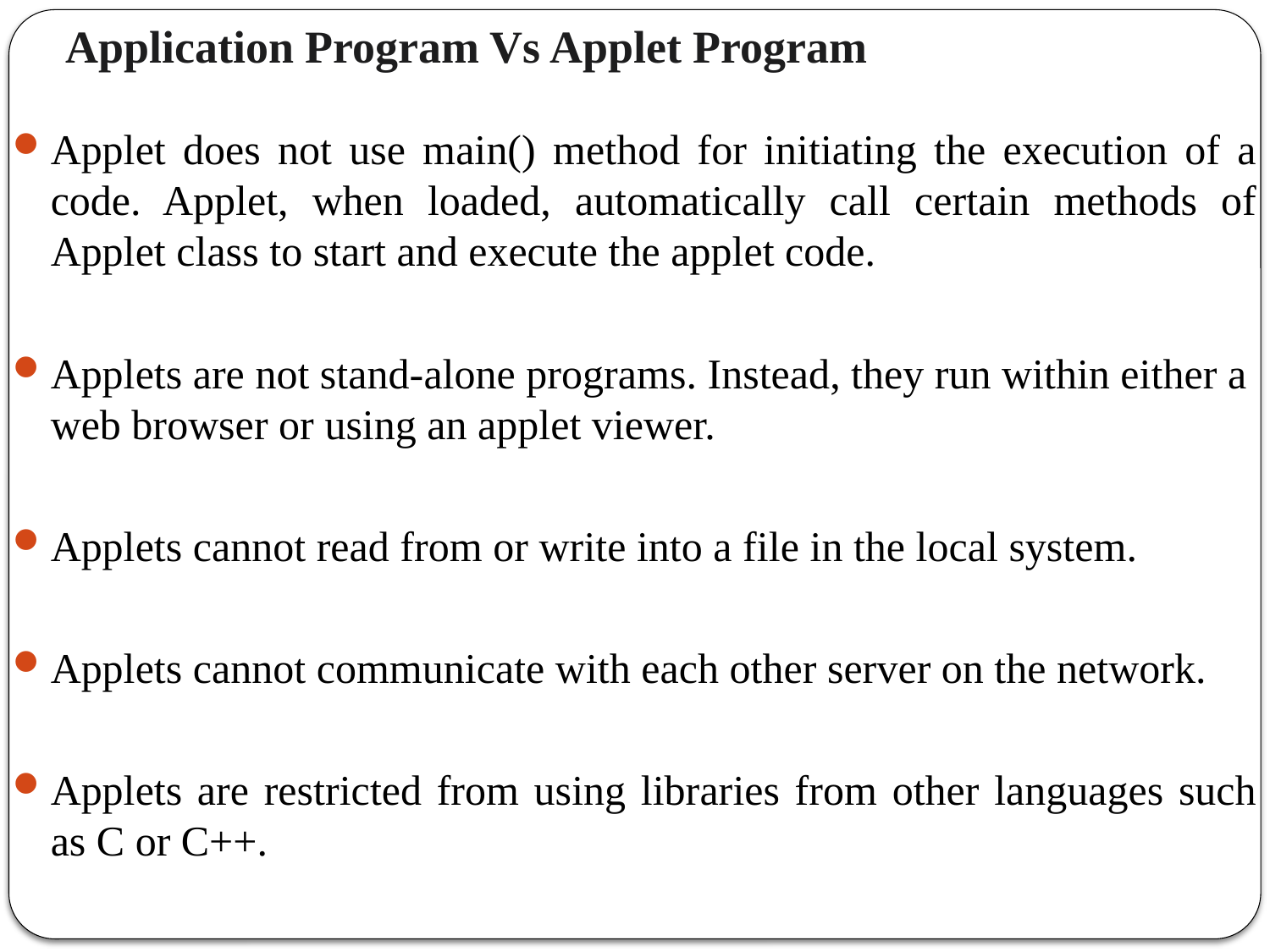

# Application Program Vs Applet Program
Applet does not use main() method for initiating the execution of a code. Applet, when loaded, automatically call certain methods of Applet class to start and execute the applet code.

Applets are not stand-alone programs. Instead, they run within either a web browser or using an applet viewer.

Applets cannot read from or write into a file in the local system.

Applets cannot communicate with each other server on the network.

Applets are restricted from using libraries from other languages such as C or C++.